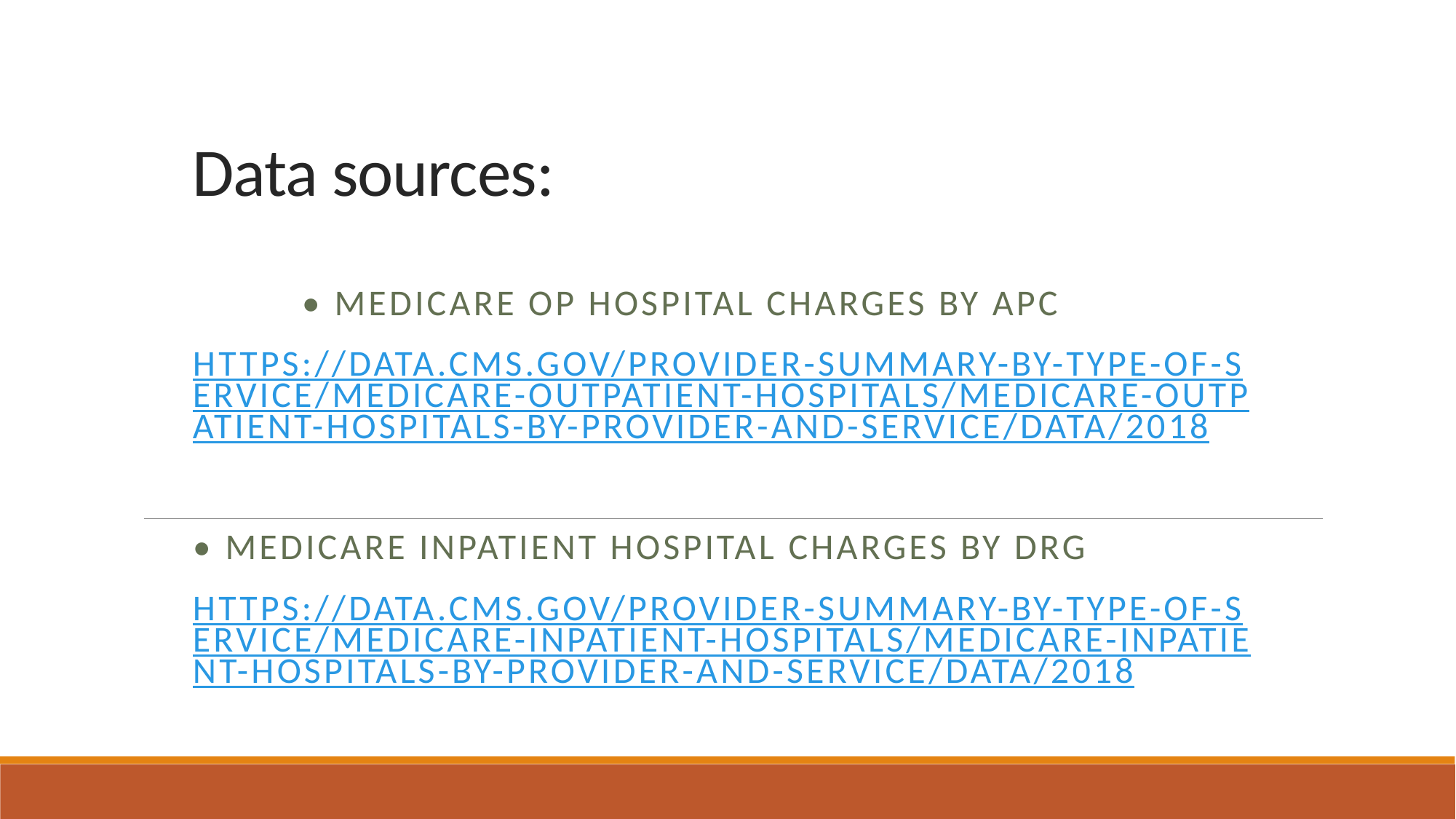

# Data sources:
	• Medicare OP Hospital charges by APC
https://data.cms.gov/provider-summary-by-type-of-service/medicare-outpatient-hospitals/medicare-outpatient-hospitals-by-provider-and-service/data/2018

• Medicare Inpatient Hospital charges by DRG
https://data.cms.gov/provider-summary-by-type-of-service/medicare-inpatient-hospitals/medicare-inpatient-hospitals-by-provider-and-service/data/2018